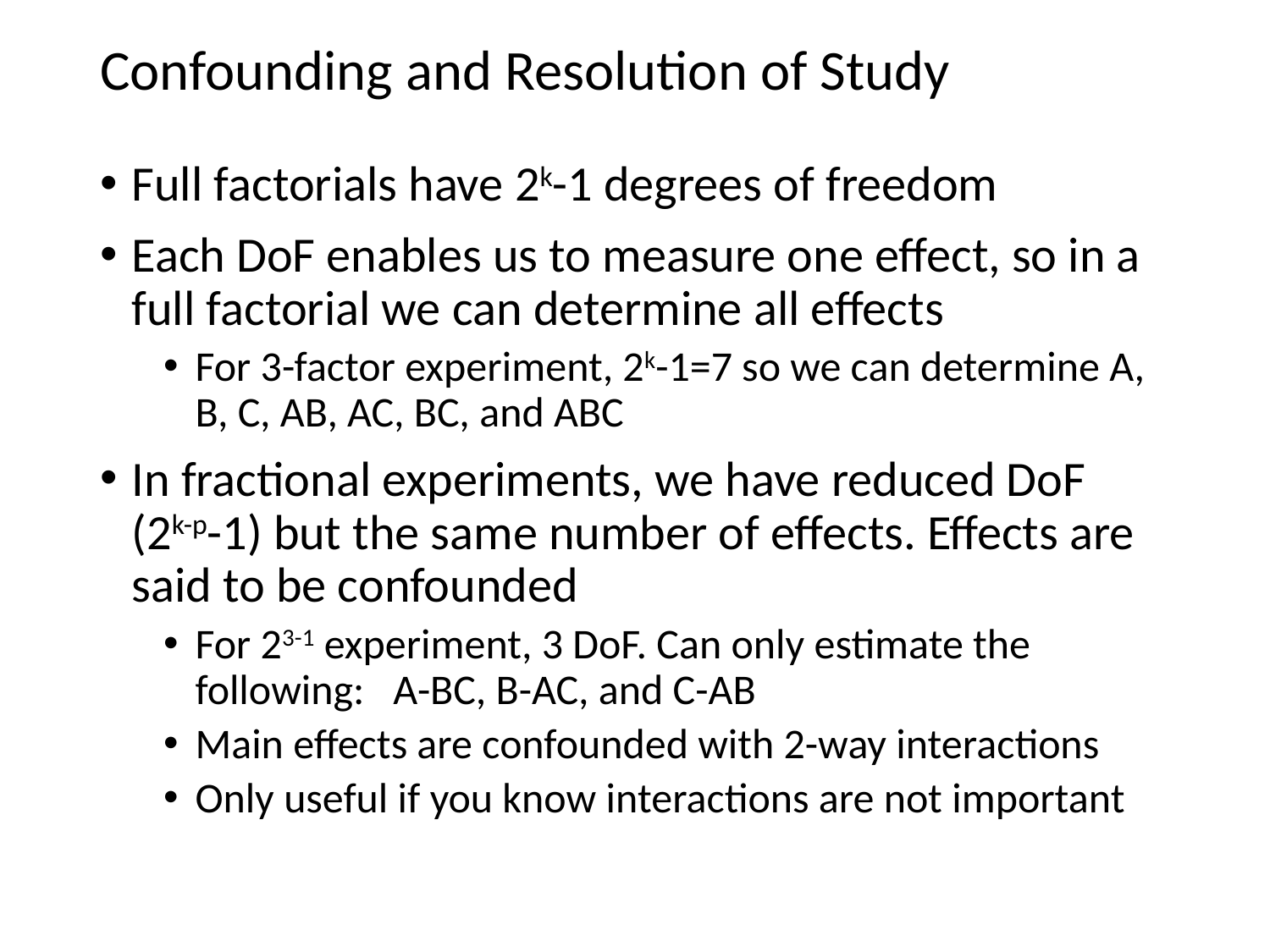

# Confounding and Resolution of Study
Full factorials have 2k-1 degrees of freedom
Each DoF enables us to measure one effect, so in a full factorial we can determine all effects
For 3-factor experiment, 2k-1=7 so we can determine A, B, C, AB, AC, BC, and ABC
In fractional experiments, we have reduced DoF (2k-p-1) but the same number of effects. Effects are said to be confounded
For 23-1 experiment, 3 DoF. Can only estimate the following:   A-BC, B-AC, and C-AB
Main effects are confounded with 2-way interactions
Only useful if you know interactions are not important